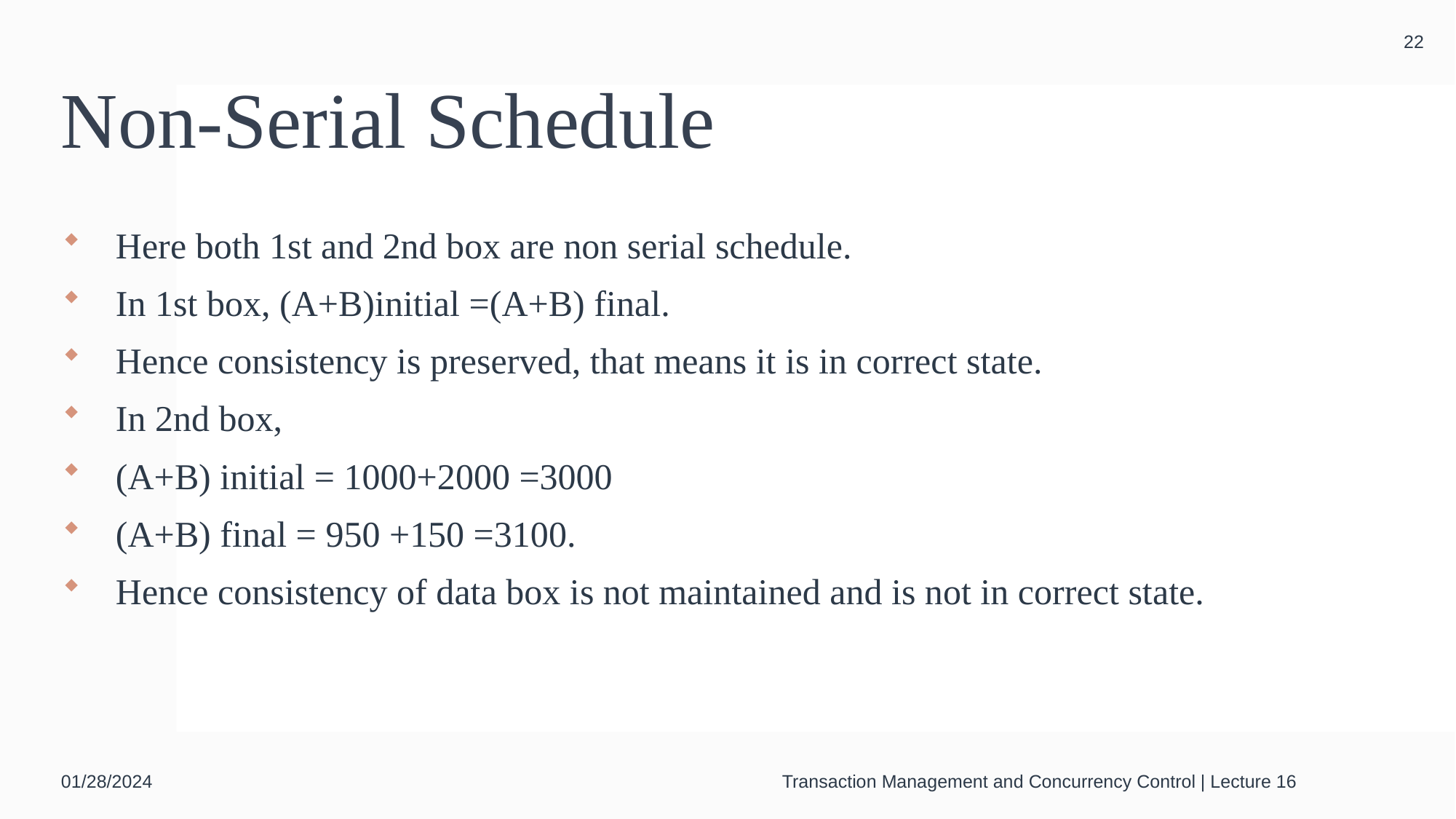

22
# Non-Serial Schedule
Here both 1st and 2nd box are non serial schedule.
In 1st box, (A+B)initial =(A+B) final.
Hence consistency is preserved, that means it is in correct state.
In 2nd box,
(A+B) initial = 1000+2000 =3000
(A+B) final = 950 +150 =3100.
Hence consistency of data box is not maintained and is not in correct state.
01/28/2024
Transaction Management and Concurrency Control | Lecture 16